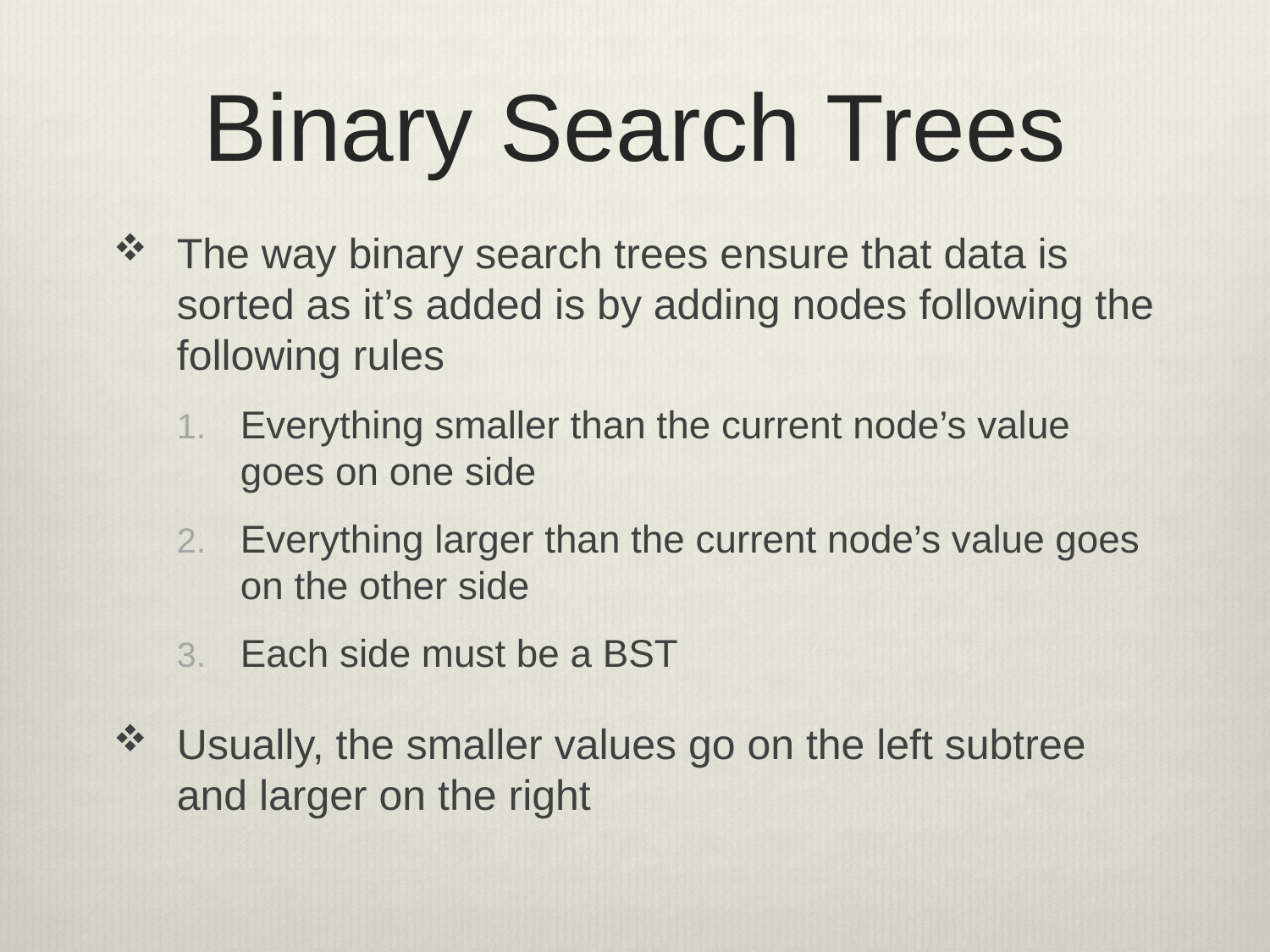

# Binary Search Trees
The way binary search trees ensure that data is sorted as it’s added is by adding nodes following the following rules
Everything smaller than the current node’s value goes on one side
Everything larger than the current node’s value goes on the other side
Each side must be a BST
Usually, the smaller values go on the left subtree and larger on the right